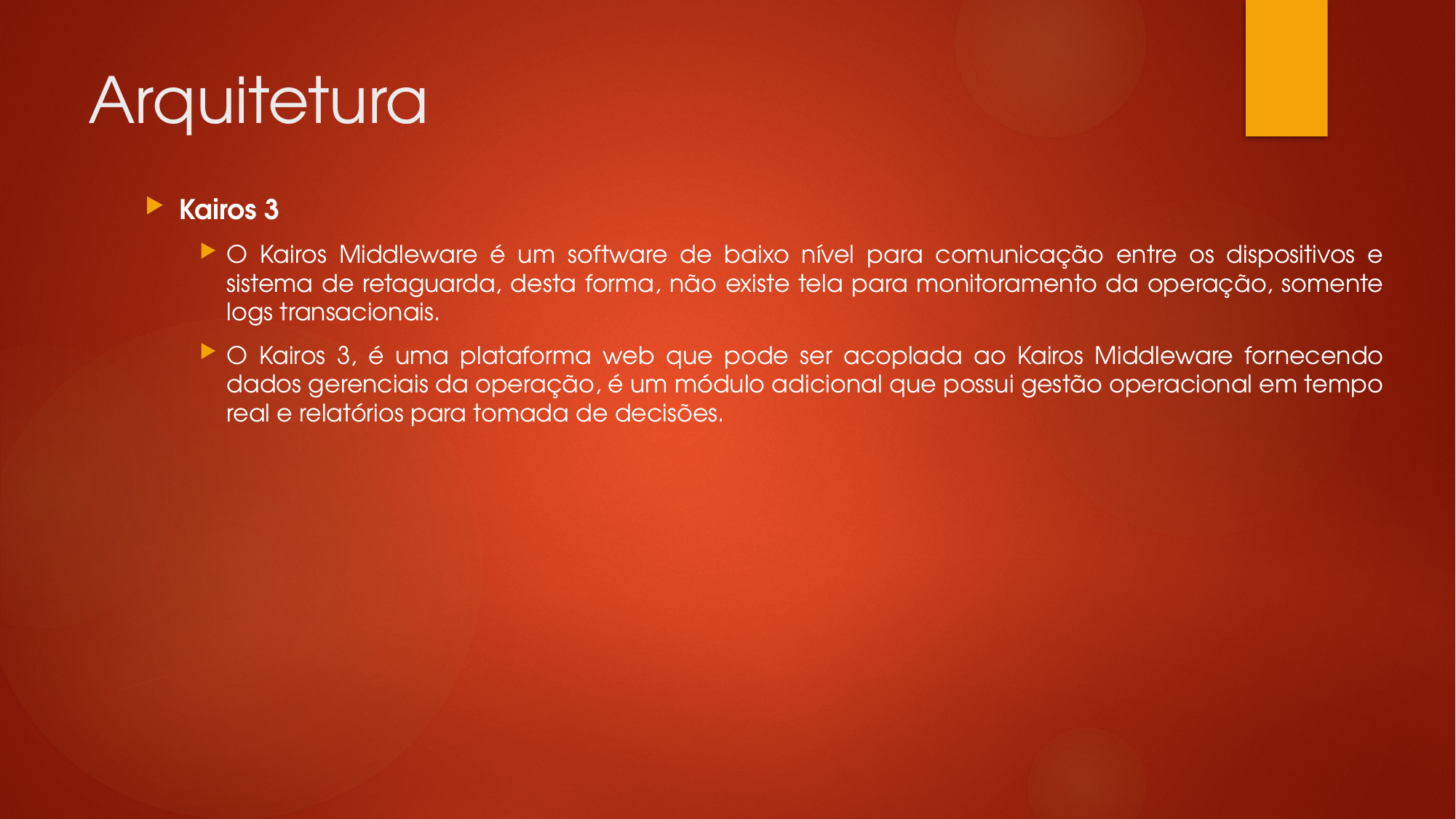

# Arquitetura
Kairos 3
O Kairos Middleware é um software de baixo nível para comunicação entre os dispositivos e sistema de retaguarda, desta forma, não existe tela para monitoramento da operação, somente logs transacionais.
O Kairos 3, é uma plataforma web que pode ser acoplada ao Kairos Middleware fornecendo dados gerenciais da operação, é um módulo adicional que possui gestão operacional em tempo real e relatórios para tomada de decisões.